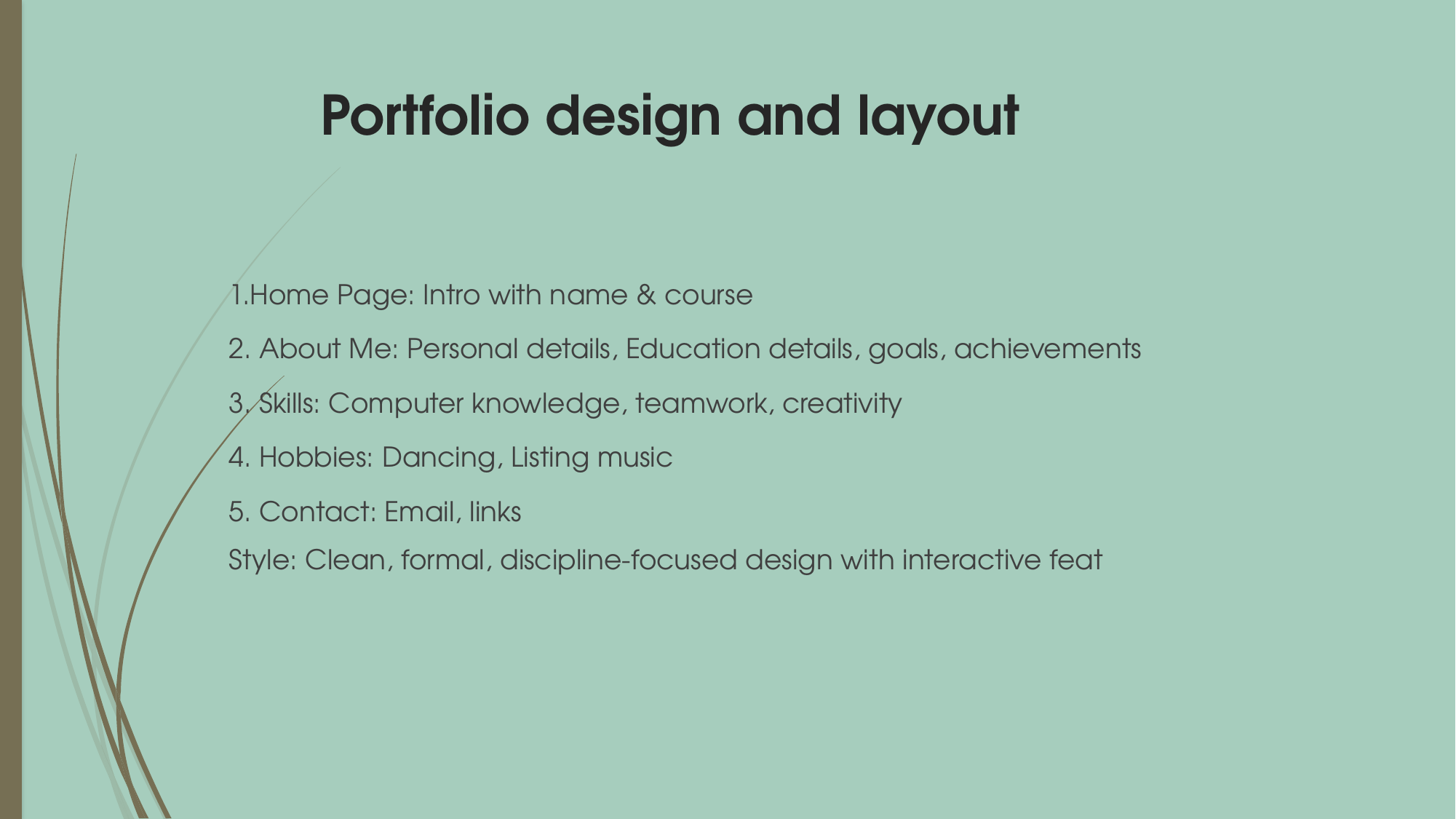

# Portfolio design and layout
1.Home Page: Intro with name & course
2. About Me: Personal details, Education details, goals, achievements
3. Skills: Computer knowledge, teamwork, creativity
4. Hobbies: Dancing, Listing music
5. Contact: Email, links
Style: Clean, formal, discipline-focused design with interactive feat